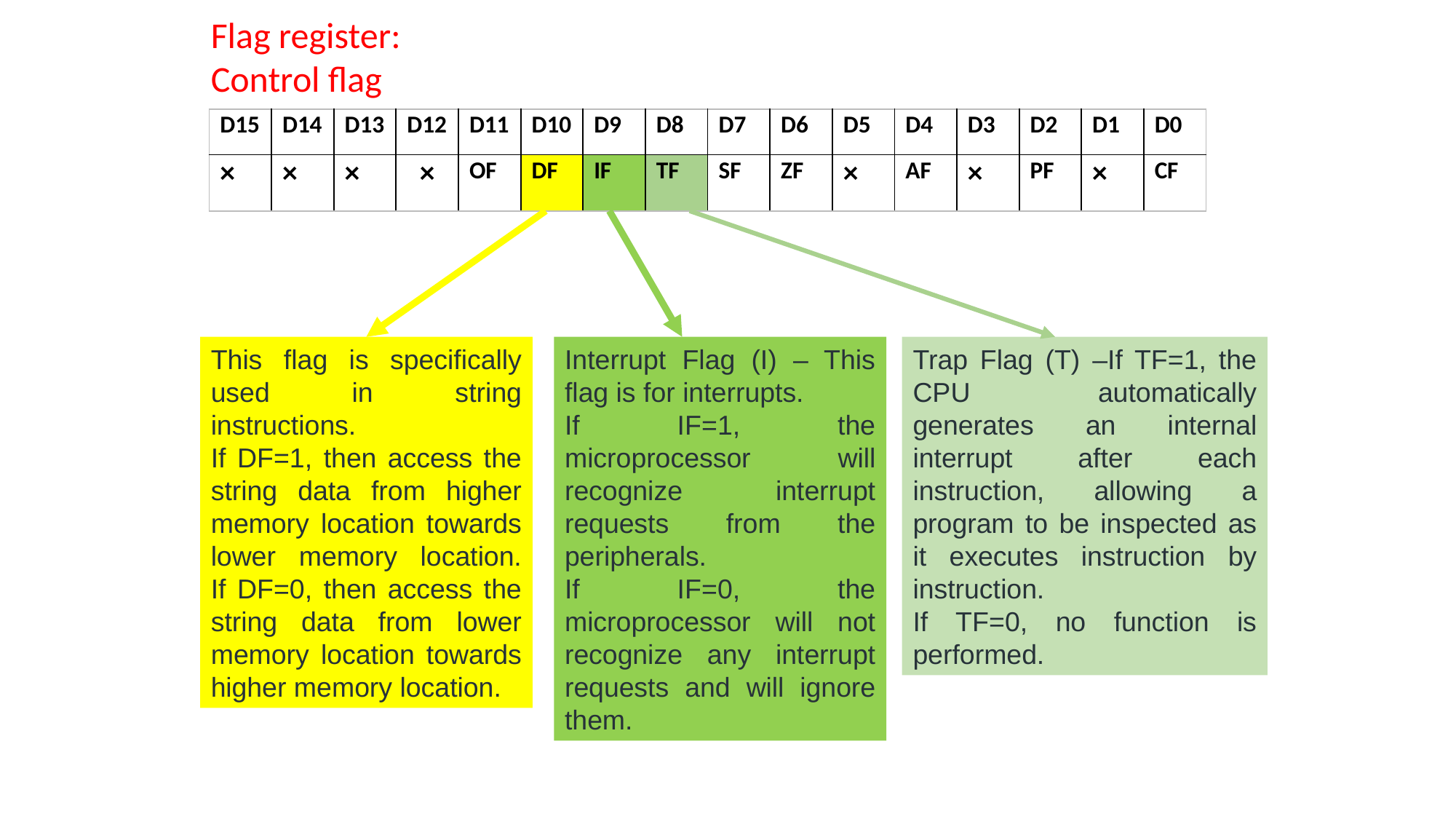

Flag register:
Control flag
| D15 | D14 | D13 | D12 | D11 | D10 | D9 | D8 | D7 | D6 | D5 | D4 | D3 | D2 | D1 | D0 |
| --- | --- | --- | --- | --- | --- | --- | --- | --- | --- | --- | --- | --- | --- | --- | --- |
| × | × | × | × | OF | DF | IF | TF | SF | ZF | × | AF | × | PF | × | CF |
This flag is specifically used in string instructions.
If DF=1, then access the string data from higher memory location towards lower memory location.
If DF=0, then access the string data from lower memory location towards higher memory location.
Interrupt Flag (I) – This flag is for interrupts.
If IF=1, the microprocessor will recognize interrupt requests from the peripherals.
If IF=0, the microprocessor will not recognize any interrupt requests and will ignore them.
Trap Flag (T) –If TF=1, the CPU automatically generates an internal interrupt after each instruction, allowing a program to be inspected as it executes instruction by instruction.
If TF=0, no function is performed.